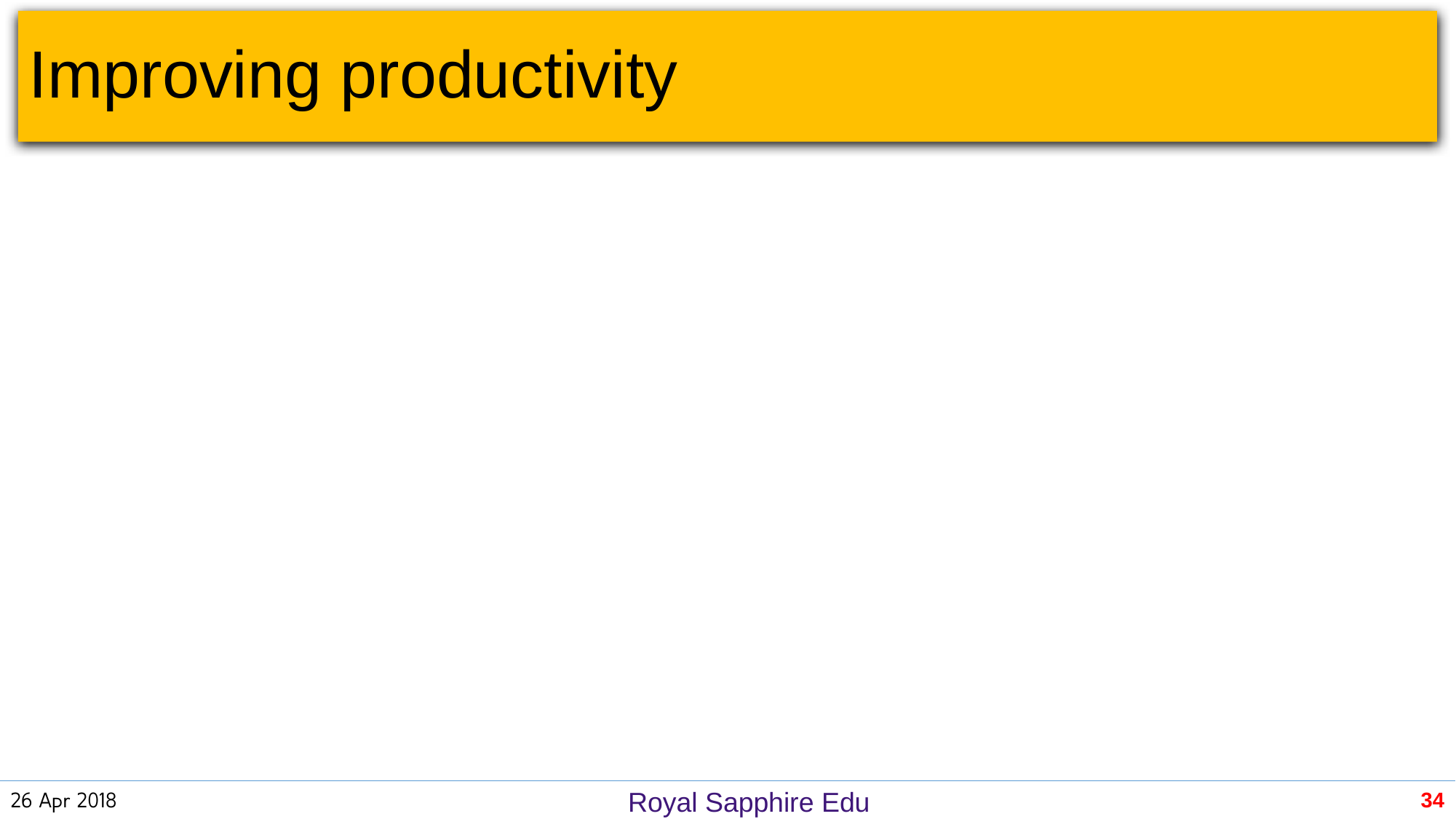

# Improving productivity

26 Apr 2018
34